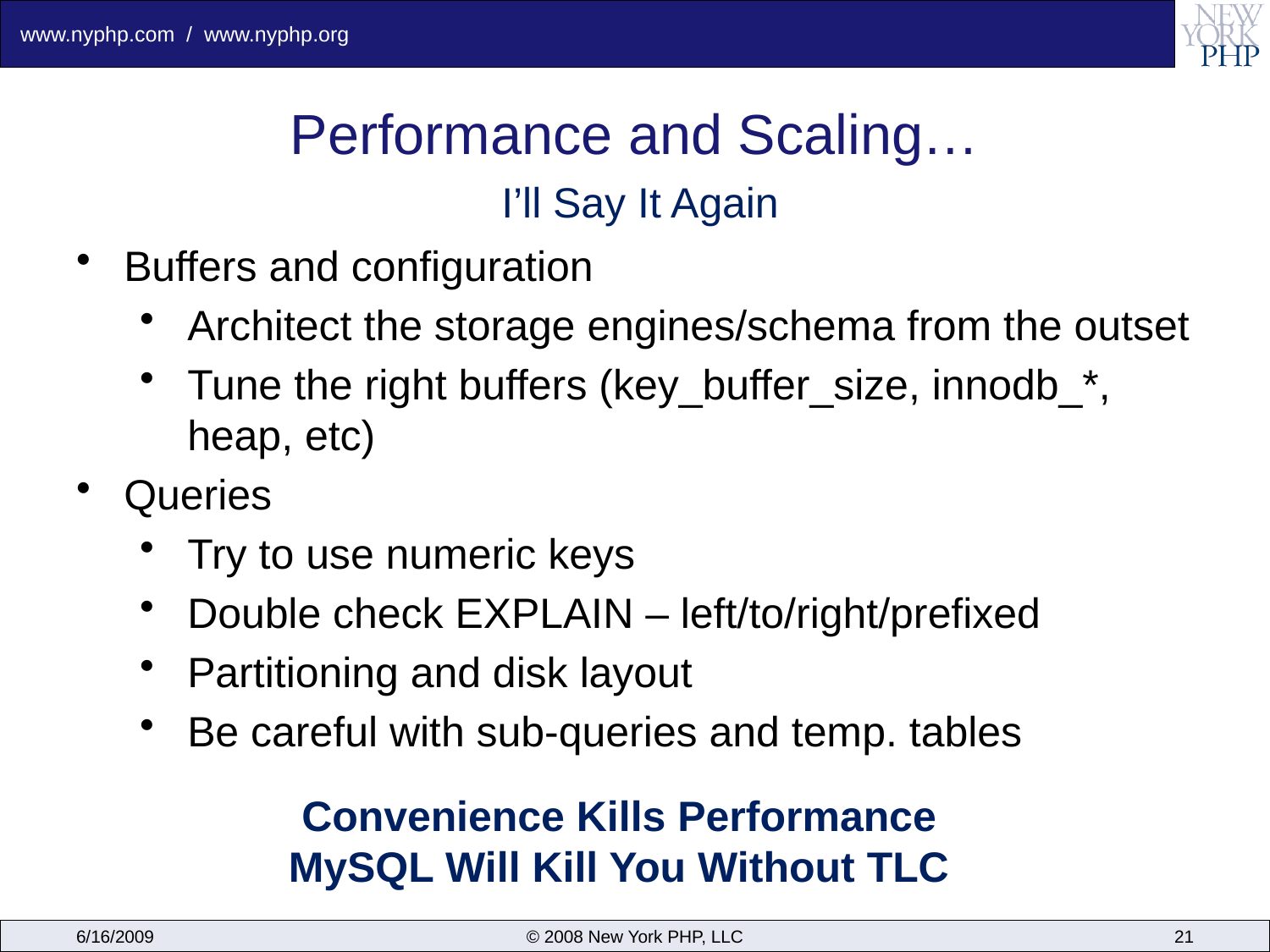

# Performance and Scaling…
I’ll Say It Again
Buffers and configuration
Architect the storage engines/schema from the outset
Tune the right buffers (key_buffer_size, innodb_*, heap, etc)
Queries
Try to use numeric keys
Double check EXPLAIN – left/to/right/prefixed
Partitioning and disk layout
Be careful with sub-queries and temp. tables
Convenience Kills Performance
MySQL Will Kill You Without TLC
6/16/2009
© 2008 New York PHP, LLC
21